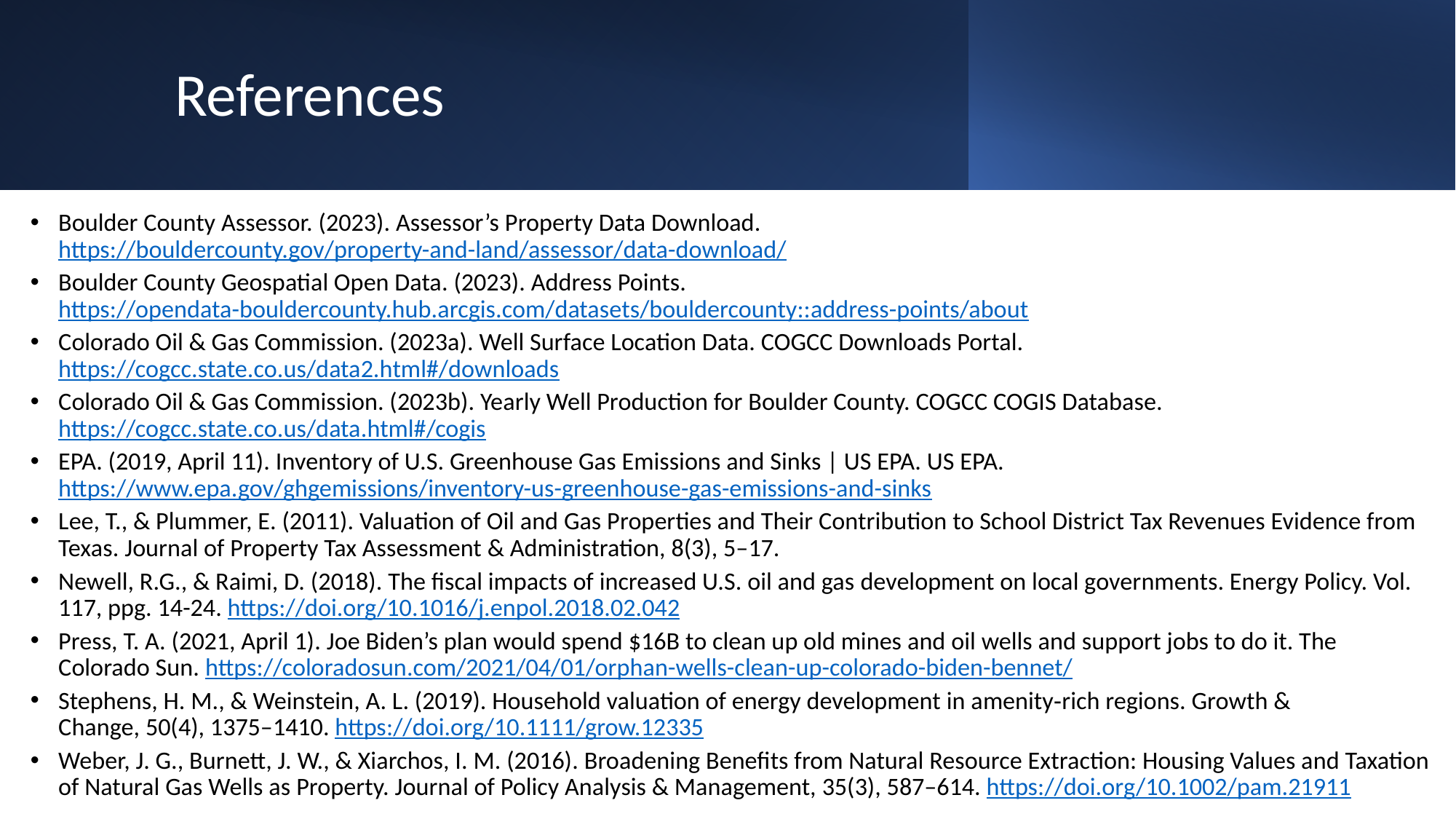

# References
Boulder County Assessor. (2023). Assessor’s Property Data Download. https://bouldercounty.gov/property-and-land/assessor/data-download/
Boulder County Geospatial Open Data. (2023). Address Points. https://opendata-bouldercounty.hub.arcgis.com/datasets/bouldercounty::address-points/about
Colorado Oil & Gas Commission. (2023a). Well Surface Location Data. COGCC Downloads Portal. https://cogcc.state.co.us/data2.html#/downloads
Colorado Oil & Gas Commission. (2023b). Yearly Well Production for Boulder County. COGCC COGIS Database.  https://cogcc.state.co.us/data.html#/cogis
EPA. (2019, April 11). Inventory of U.S. Greenhouse Gas Emissions and Sinks | US EPA. US EPA. https://www.epa.gov/ghgemissions/inventory-us-greenhouse-gas-emissions-and-sinks
Lee, T., & Plummer, E. (2011). Valuation of Oil and Gas Properties and Their Contribution to School District Tax Revenues Evidence from Texas. Journal of Property Tax Assessment & Administration, 8(3), 5–17.
Newell, R.G., & Raimi, D. (2018). The fiscal impacts of increased U.S. oil and gas development on local governments. Energy Policy. Vol. 117, ppg. 14-24. https://doi.org/10.1016/j.enpol.2018.02.042
Press, T. A. (2021, April 1). Joe Biden’s plan would spend $16B to clean up old mines and oil wells and support jobs to do it. The Colorado Sun. https://coloradosun.com/2021/04/01/orphan-wells-clean-up-colorado-biden-bennet/
Stephens, H. M., & Weinstein, A. L. (2019). Household valuation of energy development in amenity‐rich regions. Growth & Change, 50(4), 1375–1410. https://doi.org/10.1111/grow.12335
Weber, J. G., Burnett, J. W., & Xiarchos, I. M. (2016). Broadening Benefits from Natural Resource Extraction: Housing Values and Taxation of Natural Gas Wells as Property. Journal of Policy Analysis & Management, 35(3), 587–614. https://doi.org/10.1002/pam.21911